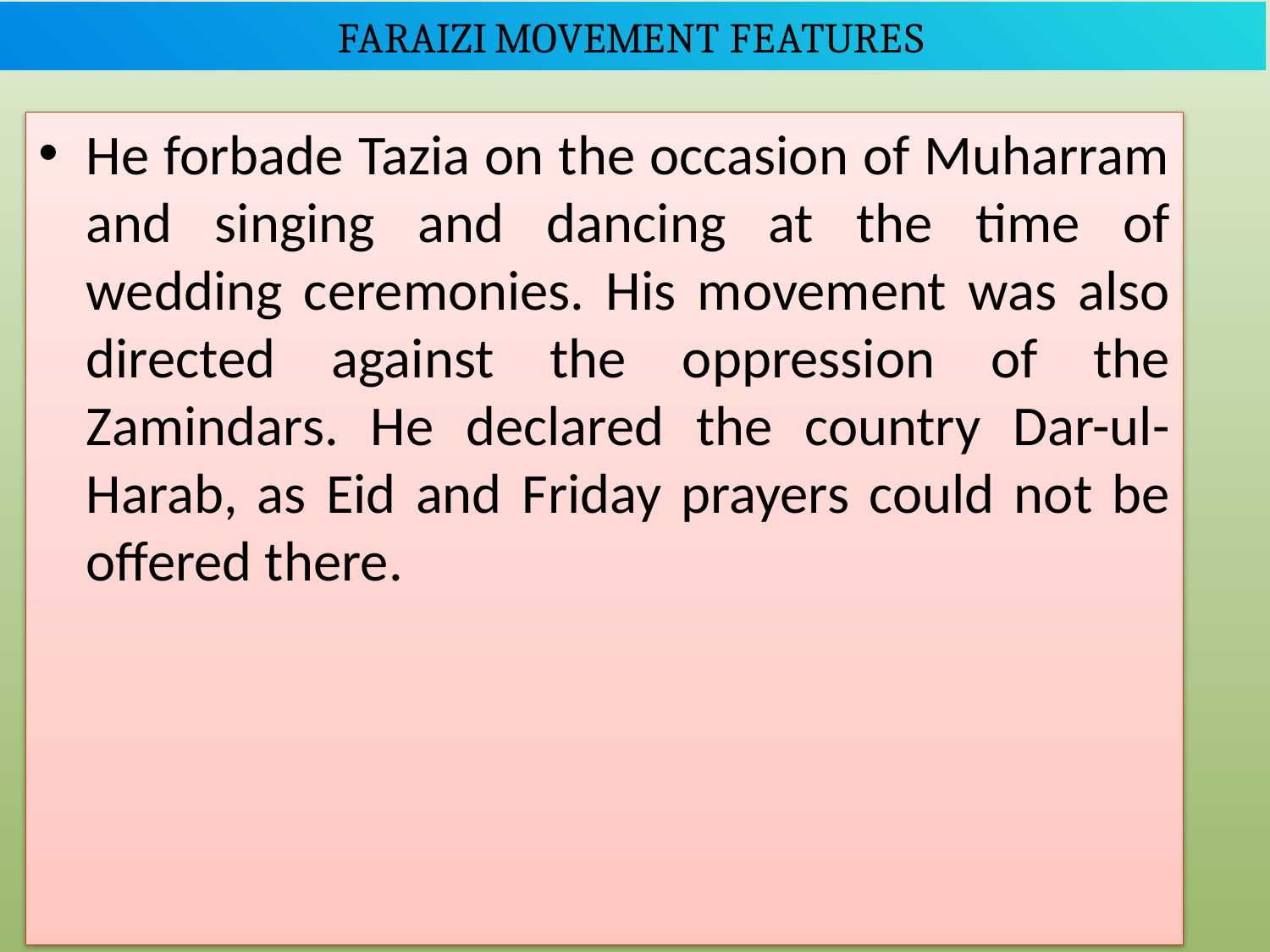

# FARAIZI MOVEMENT FEATURES
He forbade Tazia on the occasion of Muharram and singing and dancing at the time of wedding ceremonies. His movement was also directed against the oppression of the Zamindars. He declared the country Dar-ul-Harab, as Eid and Friday prayers could not be offered there.